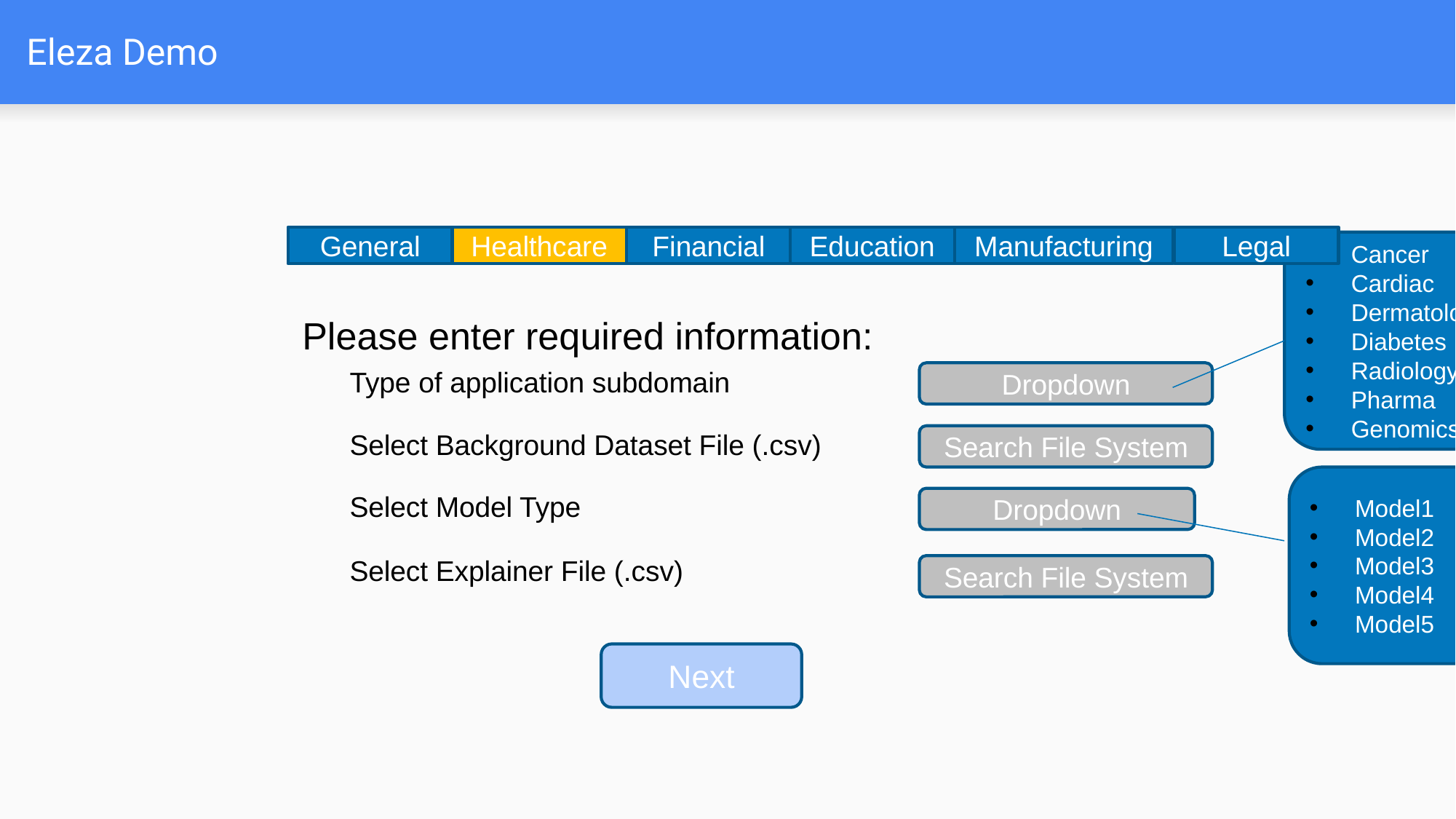

# Eleza Demo
|  |  |
| --- | --- |
|  | Please enter required information: |
General
Healthcare
Financial
Education
Manufacturing
Legal
Cancer
Cardiac
Dermatology
Diabetes
Radiology
Pharma
Genomics
Type of application subdomain
Dropdown
Select Background Dataset File (.csv)
Search File System
Model1
Model2
Model3
Model4
Model5
Select Model Type
Dropdown
Select Explainer File (.csv)
Search File System
Next